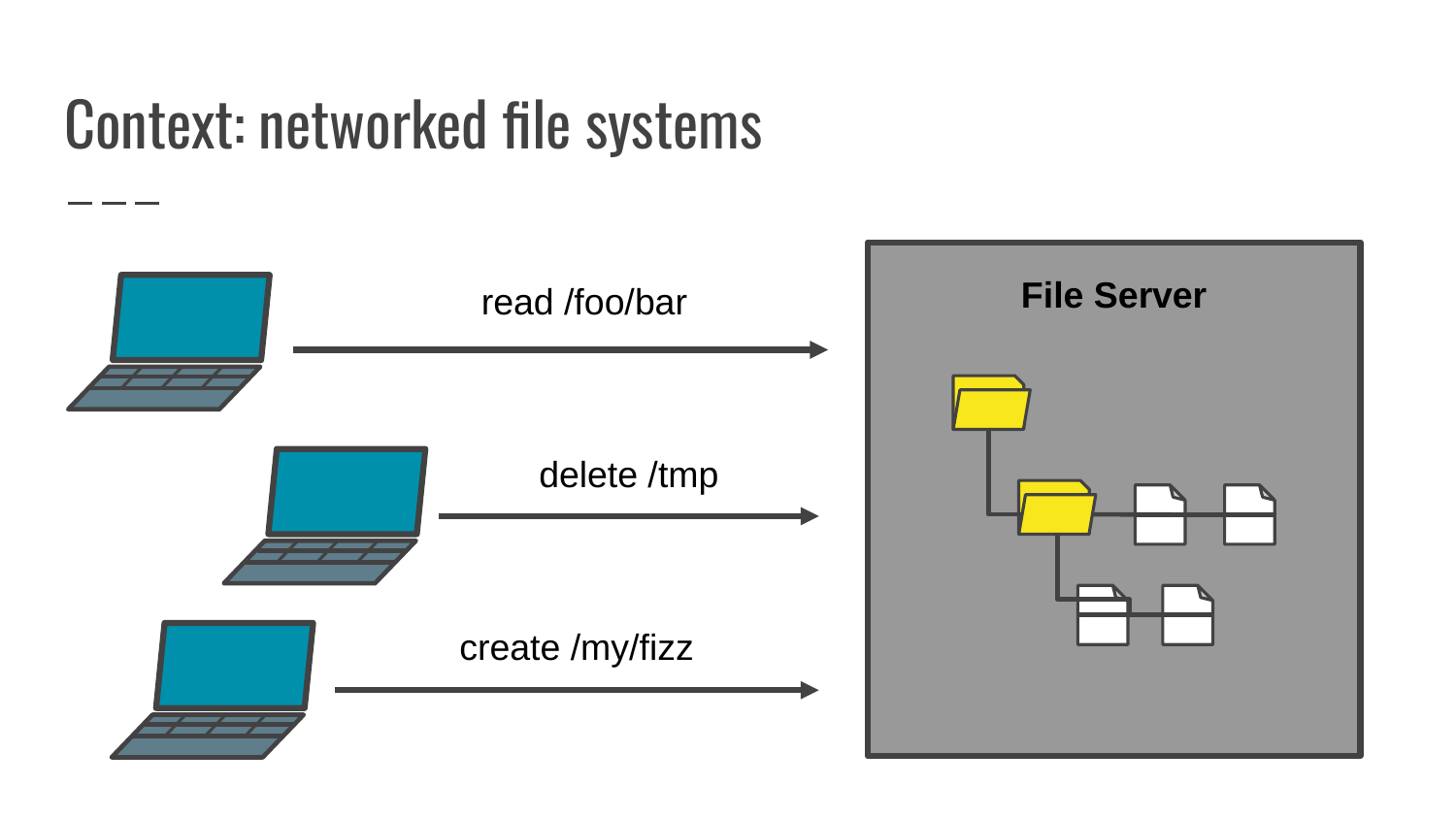

# Context: networked file systems
File Server
read /foo/bar

delete /tmp

create /my/fizz